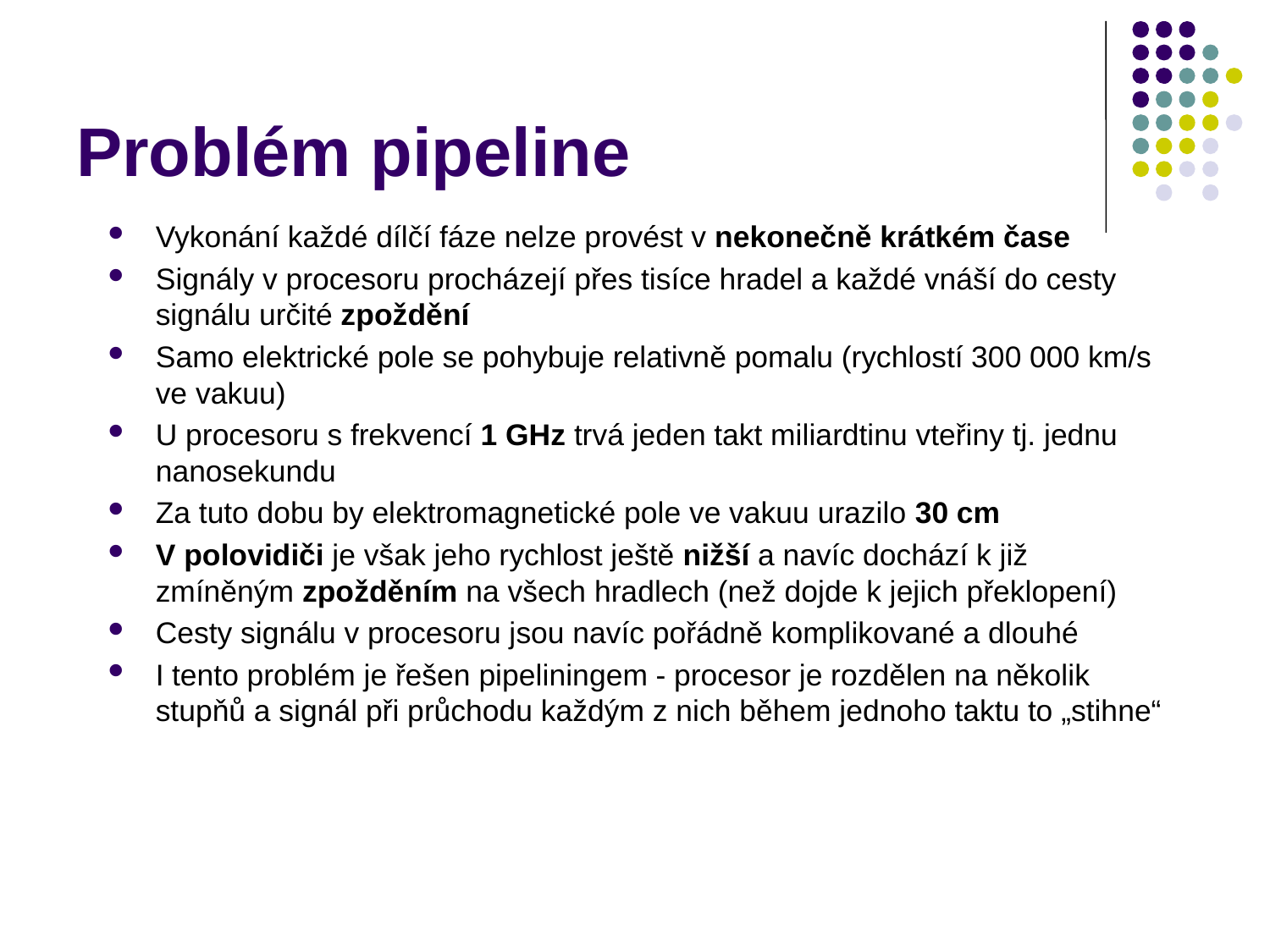

# Problém pipeline
Vykonání každé dílčí fáze nelze provést v nekonečně krátkém čase
Signály v procesoru procházejí přes tisíce hradel a každé vnáší do cesty signálu určité zpoždění
Samo elektrické pole se pohybuje relativně pomalu (rychlostí 300 000 km/s ve vakuu)
U procesoru s frekvencí 1 GHz trvá jeden takt miliardtinu vteřiny tj. jednu nanosekundu
Za tuto dobu by elektromagnetické pole ve vakuu urazilo 30 cm
V polovidiči je však jeho rychlost ještě nižší a navíc dochází k již zmíněným zpožděním na všech hradlech (než dojde k jejich překlopení)
Cesty signálu v procesoru jsou navíc pořádně komplikované a dlouhé
I tento problém je řešen pipeliningem - procesor je rozdělen na několik stupňů a signál při průchodu každým z nich během jednoho taktu to „stihne“